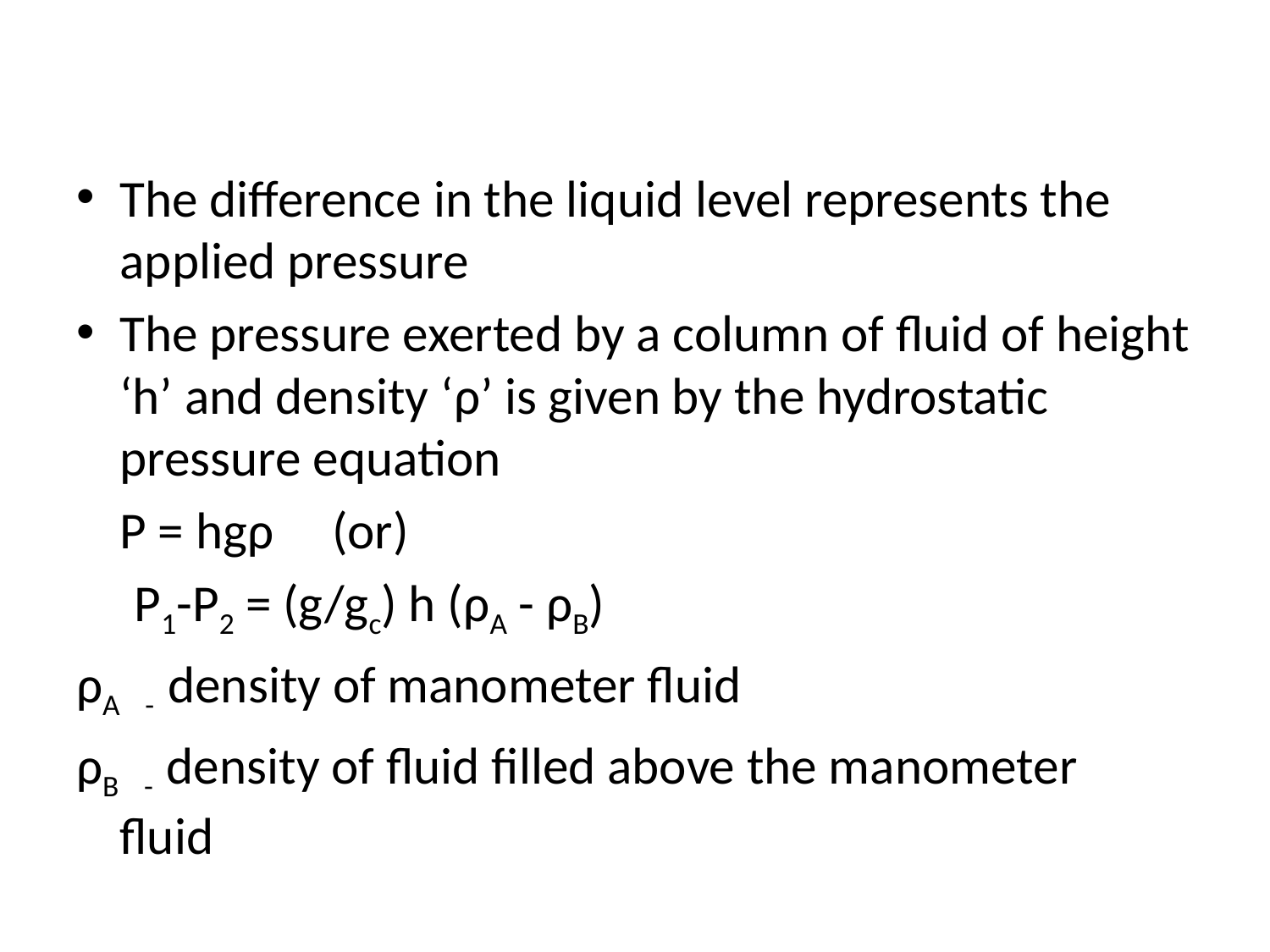

#
The difference in the liquid level represents the applied pressure
The pressure exerted by a column of fluid of height ‘h’ and density ‘ρ’ is given by the hydrostatic pressure equation
		P = hgρ     (or)
     P1-P2 = (g/gc) h (ρA - ρB)
ρA   -  density of manometer fluid
ρB   -  density of fluid filled above the manometer 	fluid